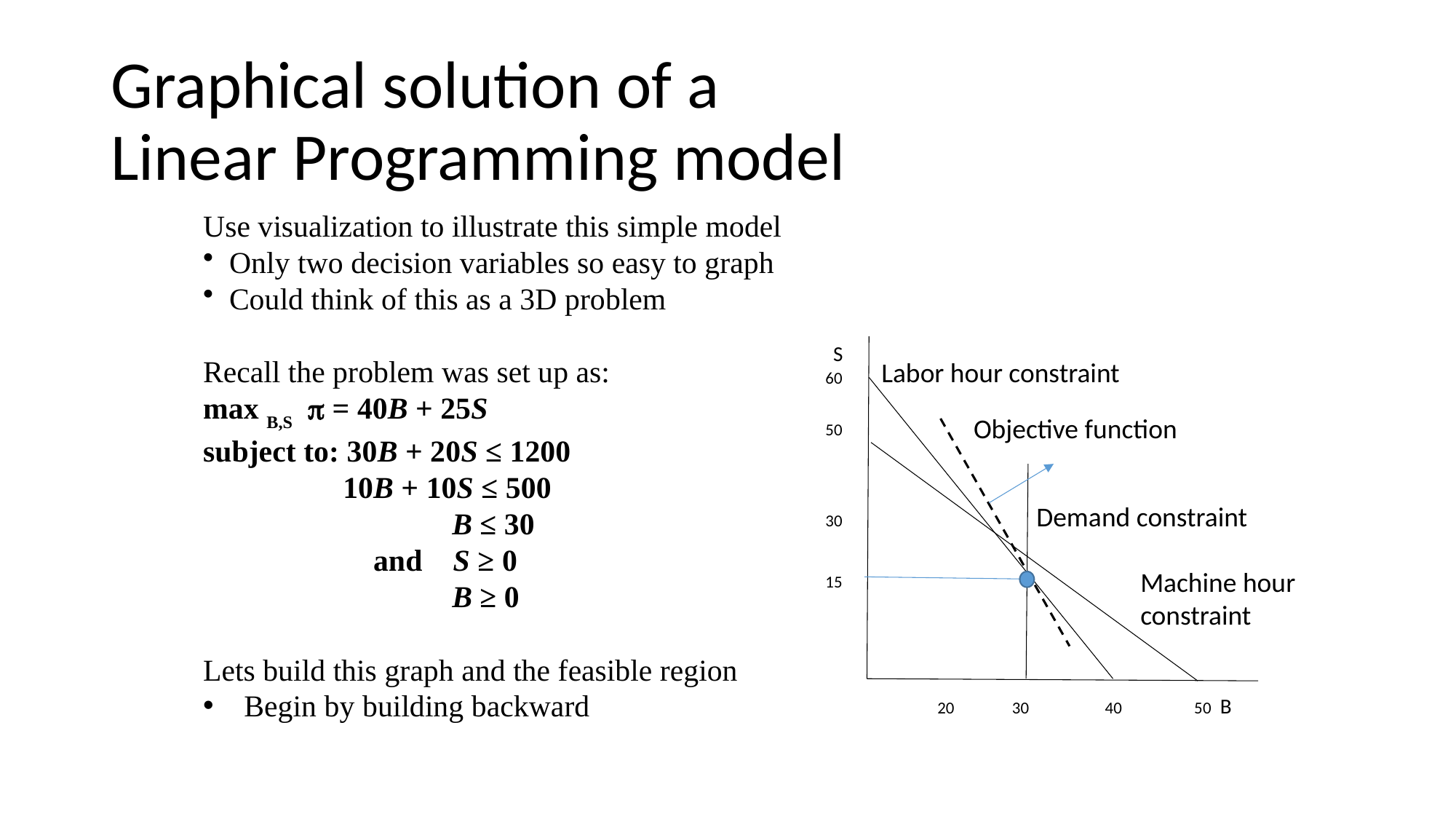

# Graphical solution of a Linear Programming model
Use visualization to illustrate this simple model
  Only two decision variables so easy to graph
  Could think of this as a 3D problem

Recall the problem was set up as:
max B,S  π = 40B + 25S
subject to: 30B + 20S ≤ 1200
	    10B + 10S ≤ 500
		    B ≤ 30
	        and    S ≥ 0
		    B ≥ 0

Lets build this graph and the feasible region
Begin by building backward

  S
60

50

30

15
              20	     30                    40                   50  B
Labor hour constraint
Objective function
Demand constraint
Machine hour constraint